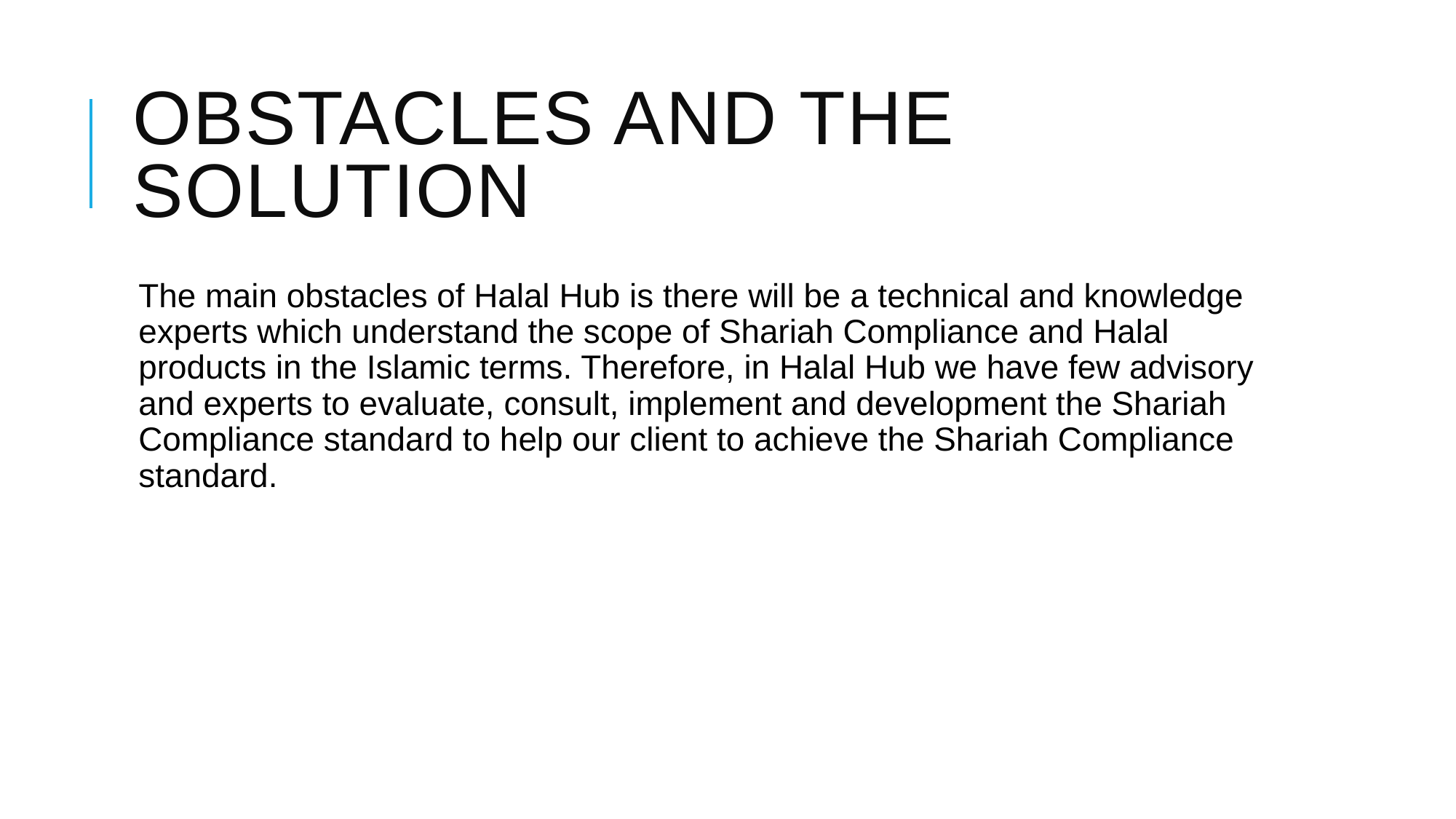

# Obstacles and the solution
The main obstacles of Halal Hub is there will be a technical and knowledge experts which understand the scope of Shariah Compliance and Halal products in the Islamic terms. Therefore, in Halal Hub we have few advisory and experts to evaluate, consult, implement and development the Shariah Compliance standard to help our client to achieve the Shariah Compliance standard.